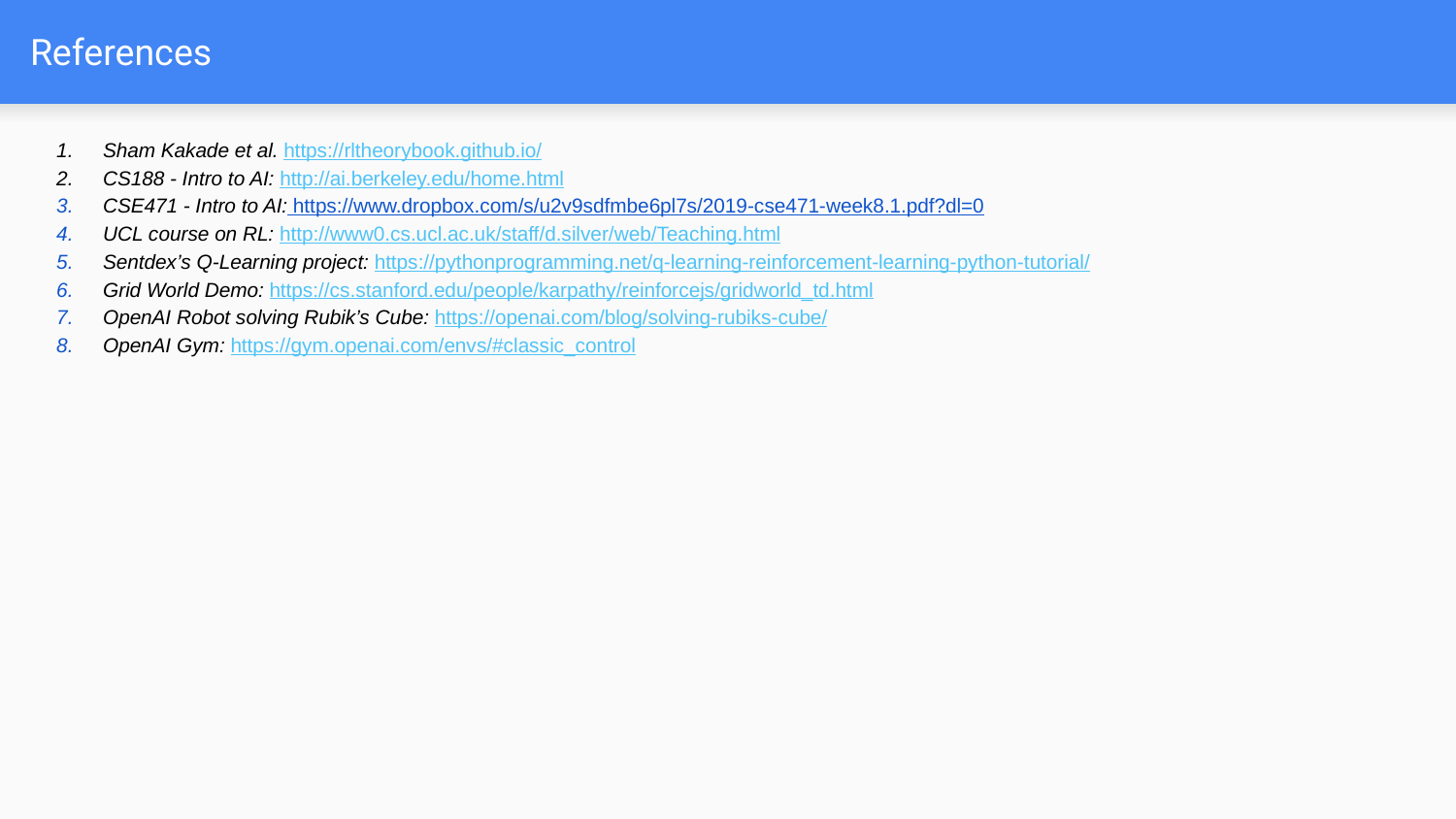

# References
Sham Kakade et al. https://rltheorybook.github.io/
CS188 - Intro to AI: http://ai.berkeley.edu/home.html
CSE471 - Intro to AI: https://www.dropbox.com/s/u2v9sdfmbe6pl7s/2019-cse471-week8.1.pdf?dl=0
UCL course on RL: http://www0.cs.ucl.ac.uk/staff/d.silver/web/Teaching.html
Sentdex’s Q-Learning project: https://pythonprogramming.net/q-learning-reinforcement-learning-python-tutorial/
Grid World Demo: https://cs.stanford.edu/people/karpathy/reinforcejs/gridworld_td.html
OpenAI Robot solving Rubik’s Cube: https://openai.com/blog/solving-rubiks-cube/
OpenAI Gym: https://gym.openai.com/envs/#classic_control